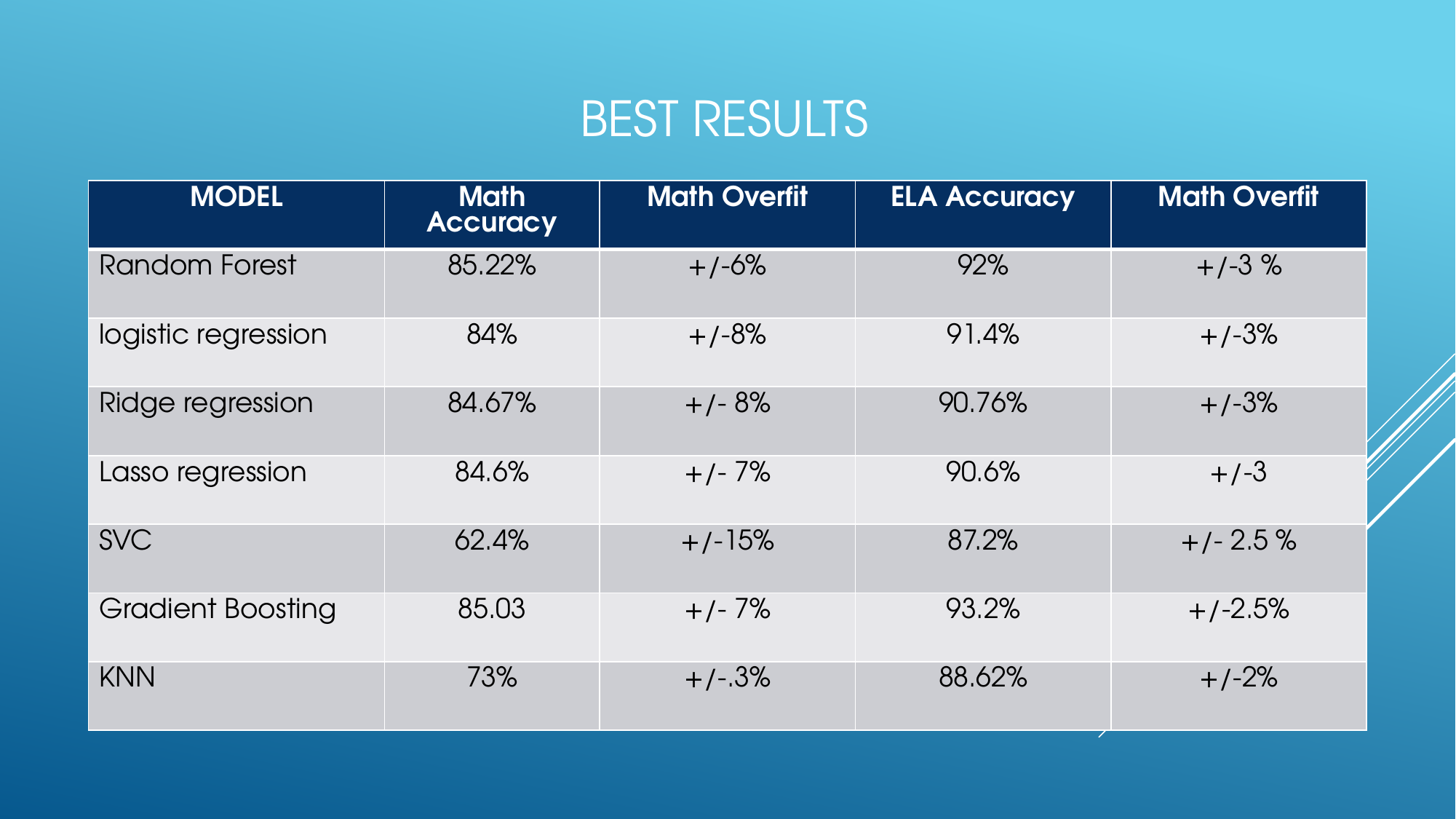

# Best Results
| MODEL | Math Accuracy | Math Overfit | ELA Accuracy | Math Overfit |
| --- | --- | --- | --- | --- |
| Random Forest | 85.22% | +/-6% | 92% | +/-3 % |
| logistic regression | 84% | +/-8% | 91.4% | +/-3% |
| Ridge regression | 84.67% | +/- 8% | 90.76% | +/-3% |
| Lasso regression | 84.6% | +/- 7% | 90.6% | +/-3 |
| SVC | 62.4% | +/-15% | 87.2% | +/- 2.5 % |
| Gradient Boosting | 85.03 | +/- 7% | 93.2% | +/-2.5% |
| KNN | 73% | +/-.3% | 88.62% | +/-2% |